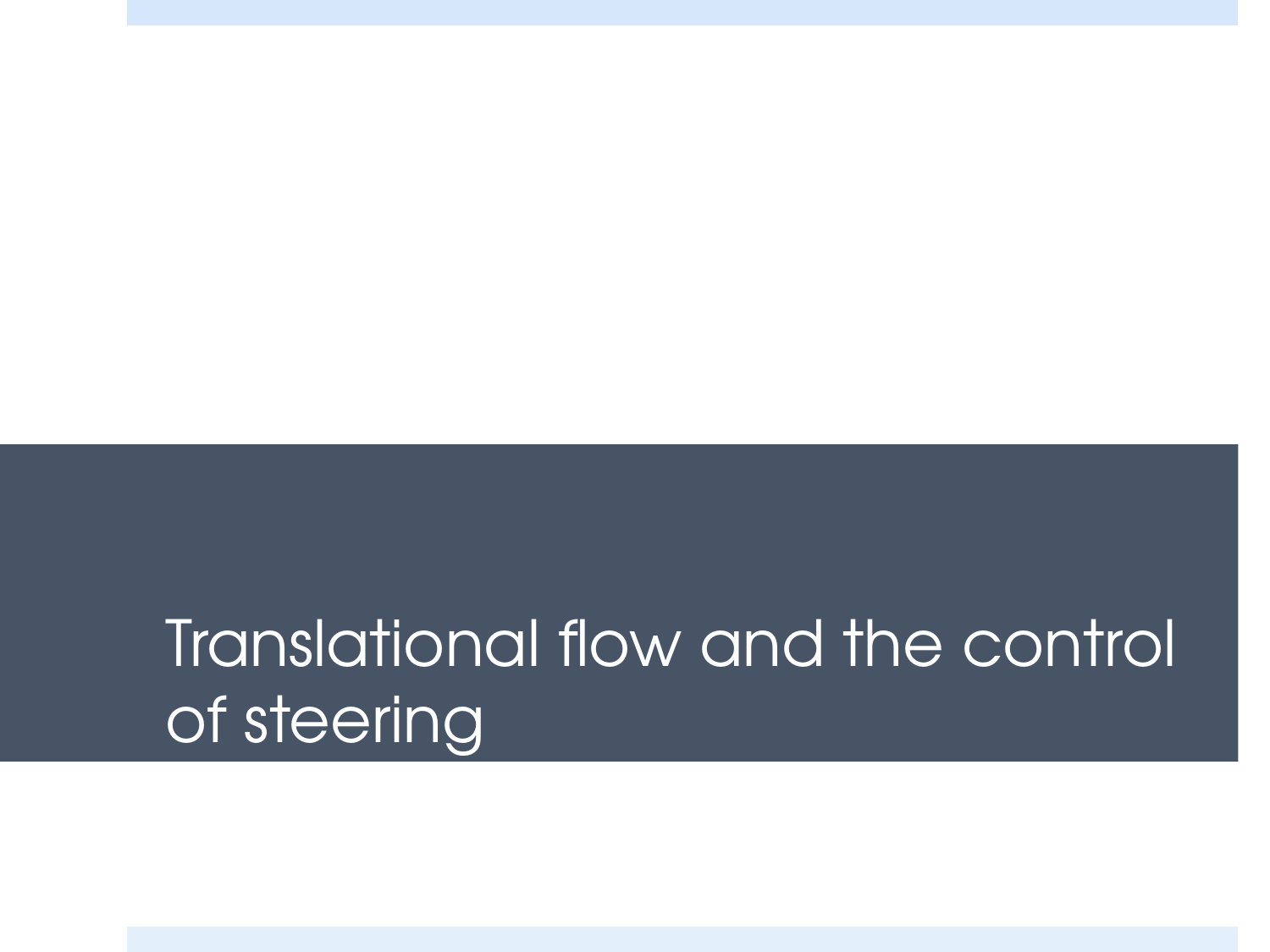

# Translational flow and the control of steering